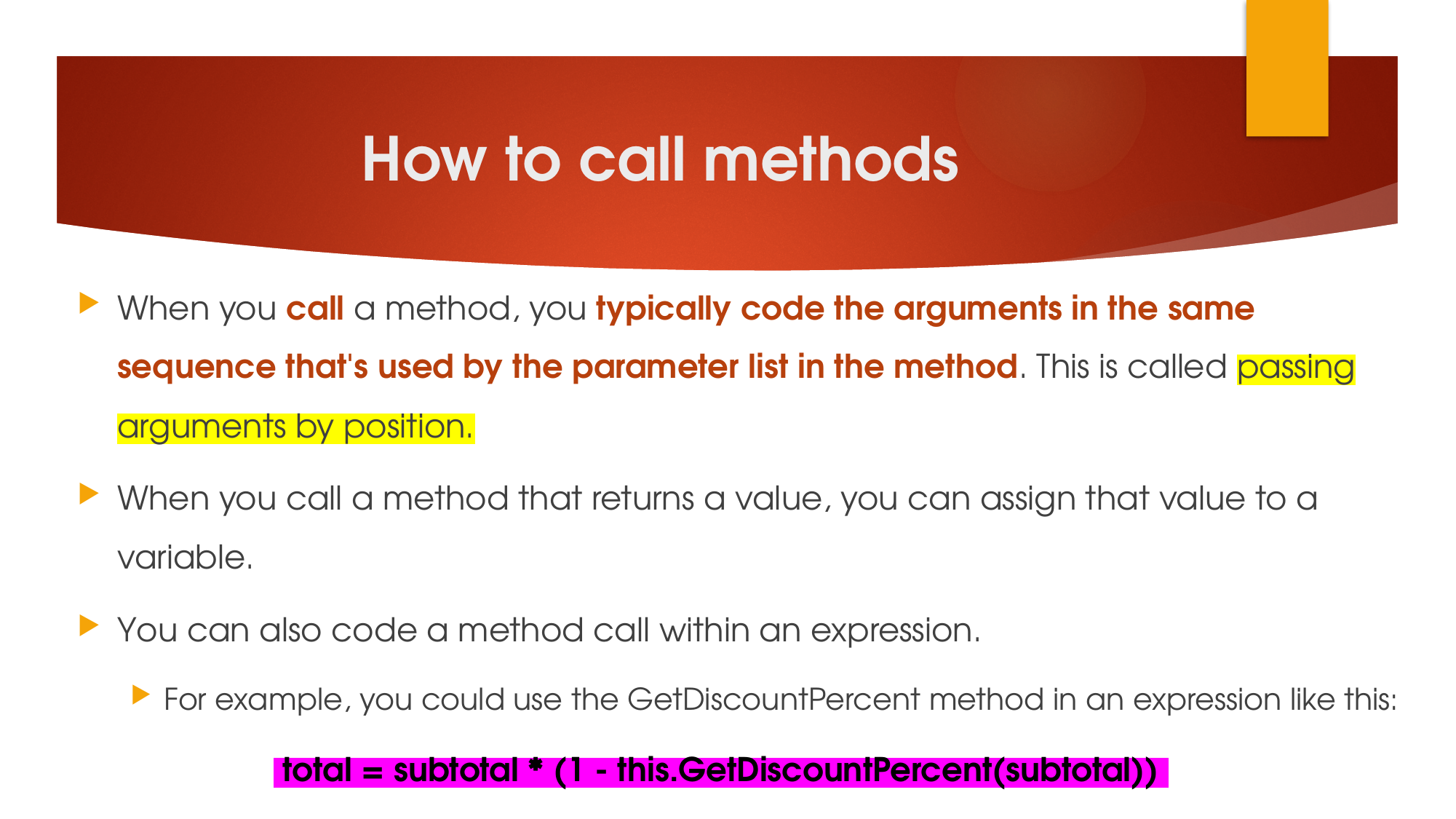

# How to call methods
When you call a method, you typically code the arguments in the same sequence that's used by the parameter list in the method. This is called passing arguments by position.
When you call a method that returns a value, you can assign that value to a variable.
You can also code a method call within an expression.
For example, you could use the GetDiscountPercent method in an expression like this:
		 total = subtotal * (1 - this.GetDiscountPercent(subtotal))